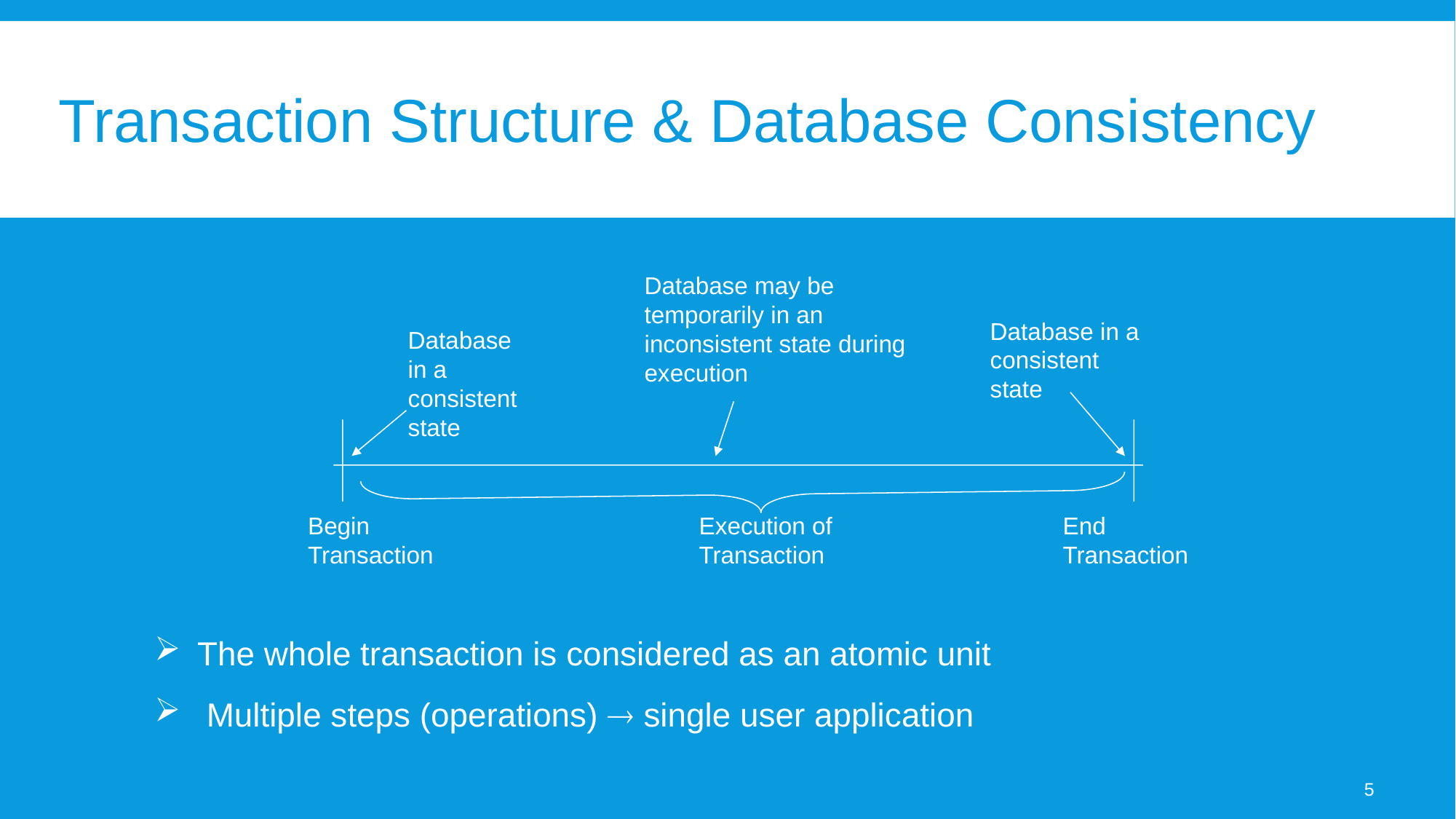

# Transaction Structure & Database Consistency

Database may be temporarily in an inconsistent state during execution
Database in a consistent state
Database in a consistent state

Begin Transaction
Execution of Transaction

End Transaction

The whole transaction is considered as an atomic unit
 Multiple steps (operations) → single user application

5